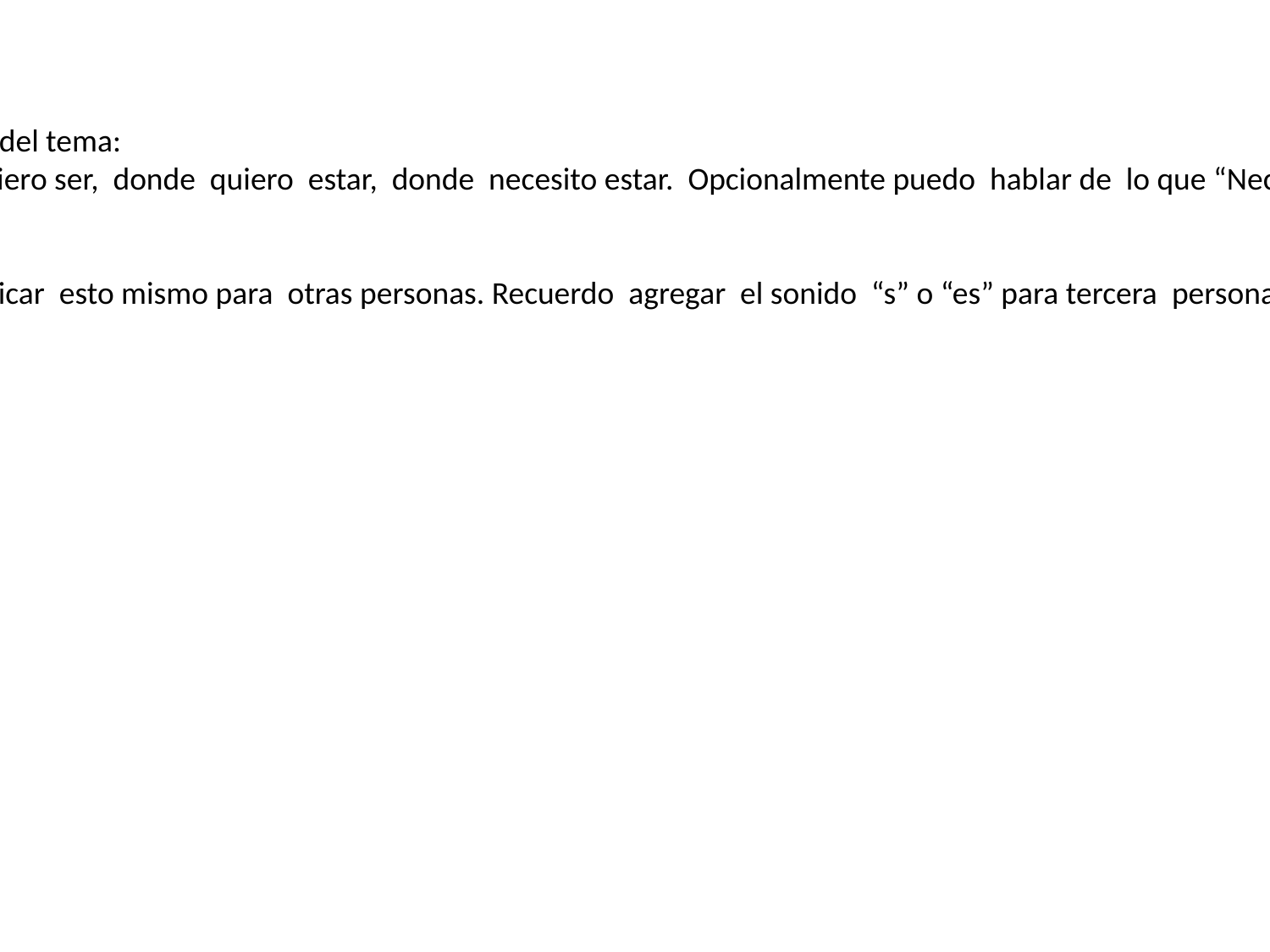

Lección  4.

Aplicación  del tema:
- Lo que quiero ser,  donde  quiero  estar,  donde  necesito estar.  Opcionalmente puedo  hablar de  lo que “Necesito  ser”

- Puedo aplicar  esto mismo para  otras personas. Recuerdo  agregar  el sonido  “s” o “es” para tercera  persona.

#